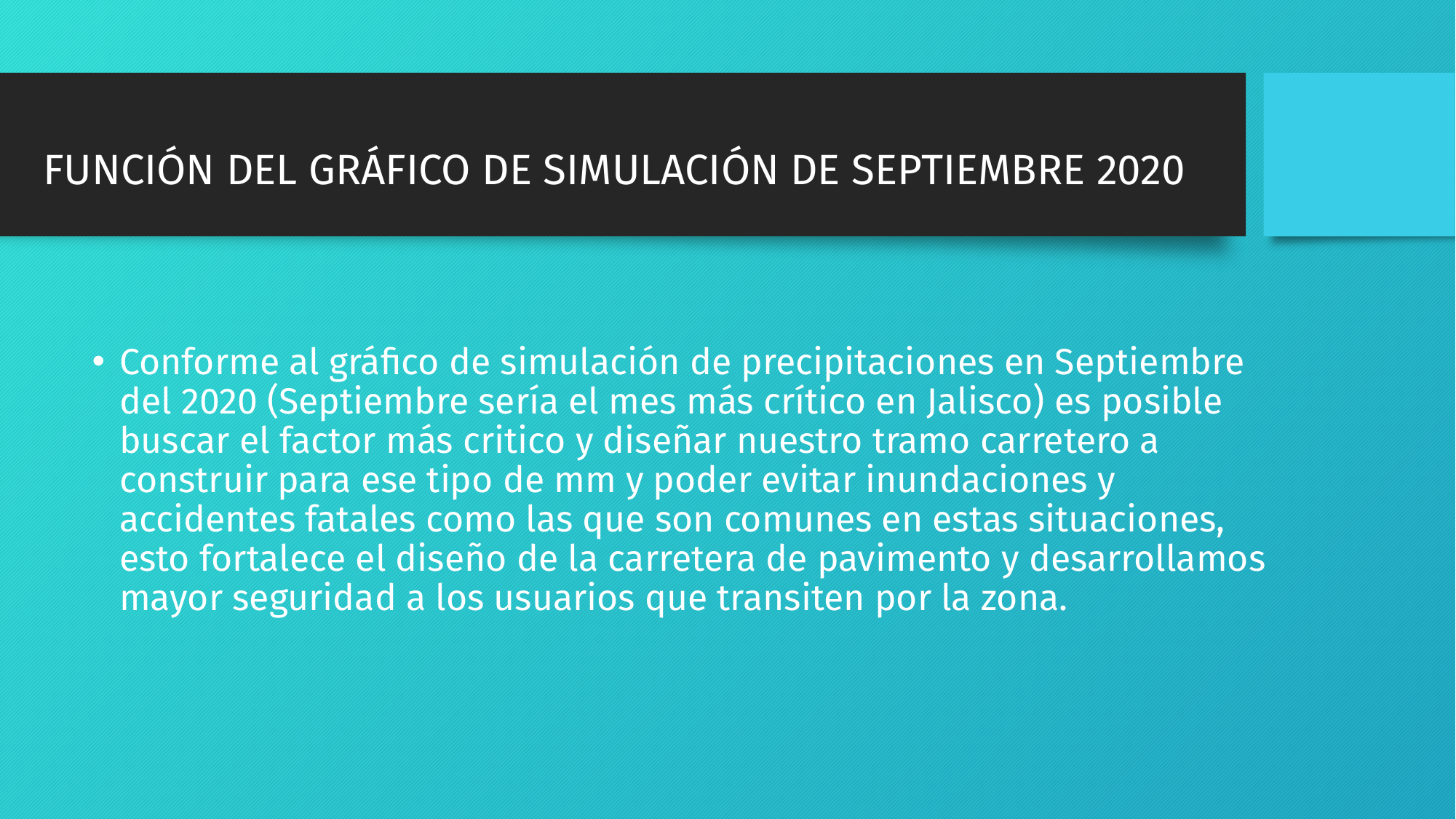

# FUNCIÓN DEL GRÁFICO DE SIMULACIÓN DE SEPTIEMBRE 2020

Conforme al gráfico de simulación de precipitaciones en Septiembre del 2020 (Septiembre sería el mes más crítico en Jalisco) es posible buscar el factor más critico y diseñar nuestro tramo carretero a construir para ese tipo de mm y poder evitar inundaciones y accidentes fatales como las que son comunes en estas situaciones, esto fortalece el diseño de la carretera de pavimento y desarrollamos mayor seguridad a los usuarios que transiten por la zona.